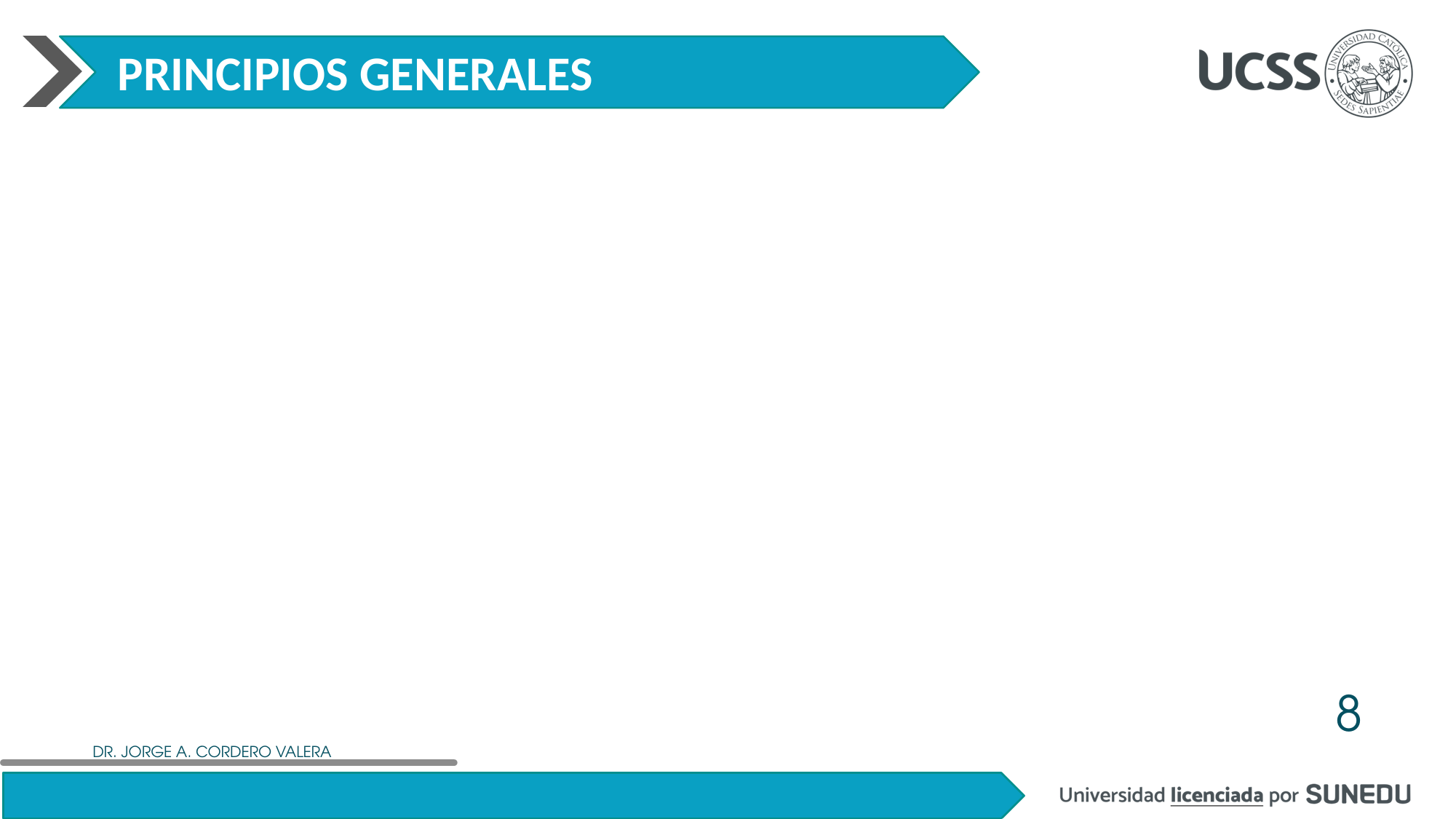

PRINCIPIOS GENERALES

8
DR. JORGE A. CORDERO VALERA